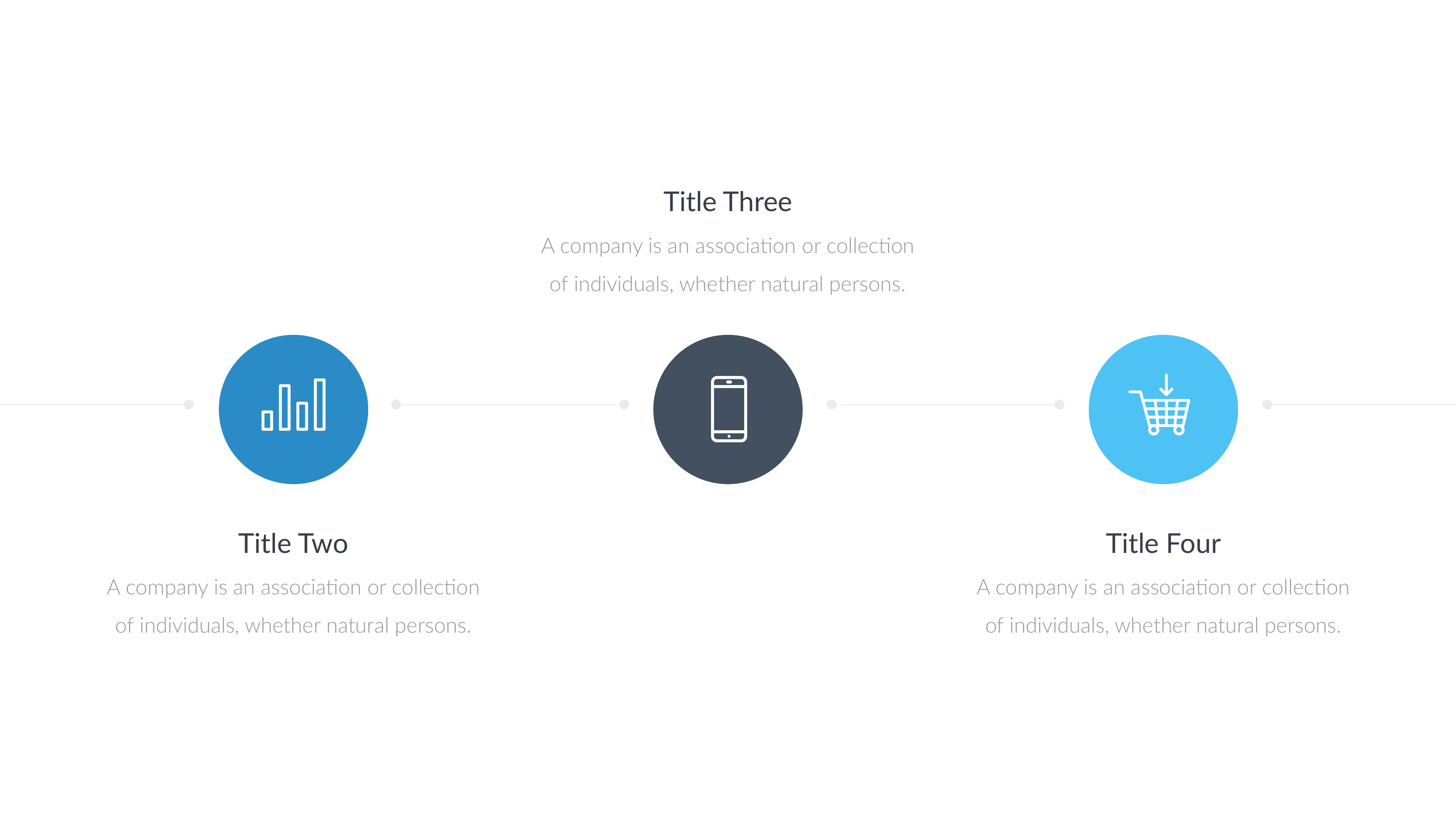

Title Three
A company is an association or collection of individuals, whether natural persons.

Title Two
Title Four
A company is an association or collection of individuals, whether natural persons.
A company is an association or collection of individuals, whether natural persons.